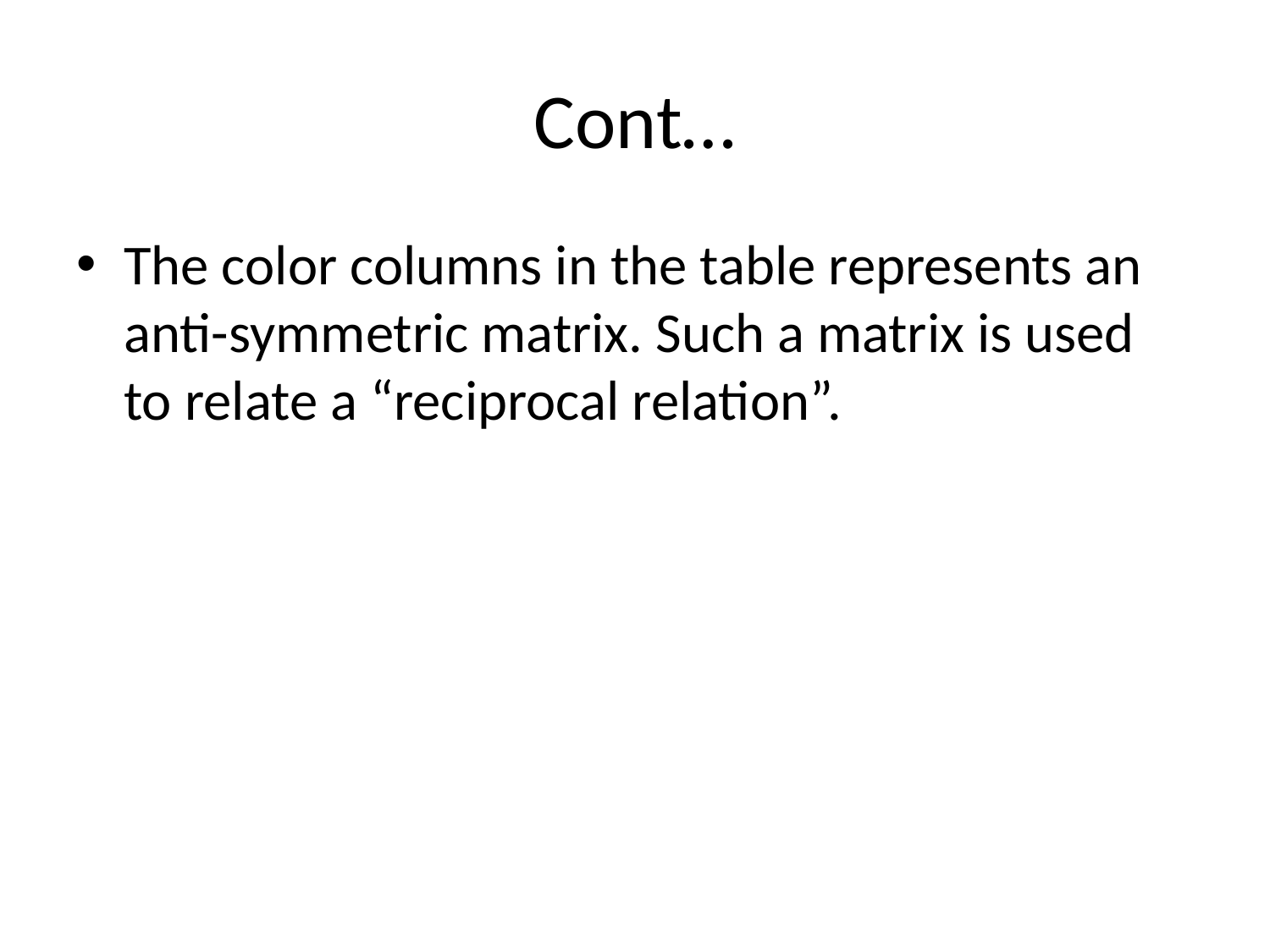

# Cont…
The color columns in the table represents an anti-symmetric matrix. Such a matrix is used to relate a “reciprocal relation”.